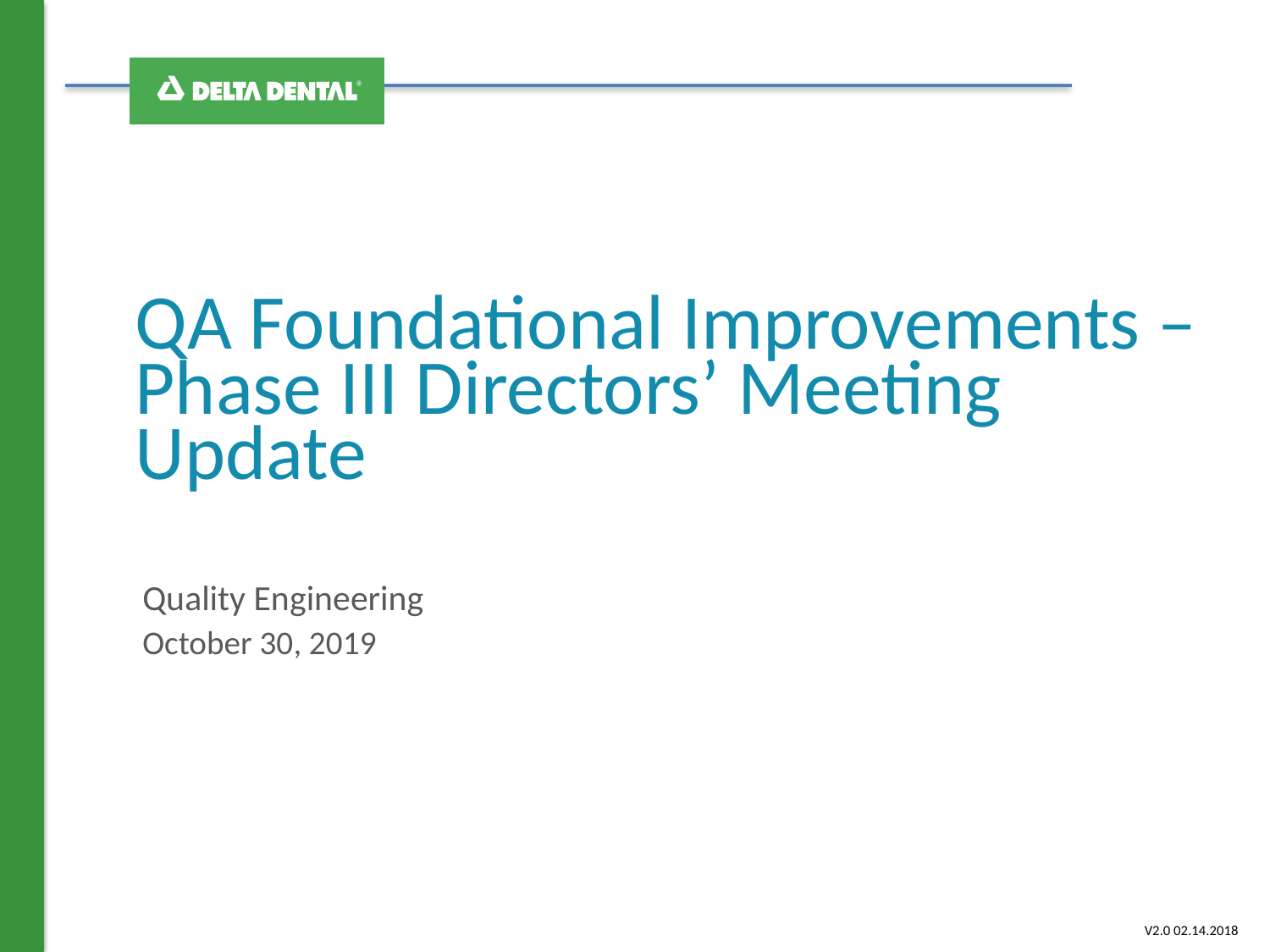

# QA Foundational Improvements – Phase III Directors’ Meeting Update
Quality Engineering
October 30, 2019
V2.0 02.14.2018